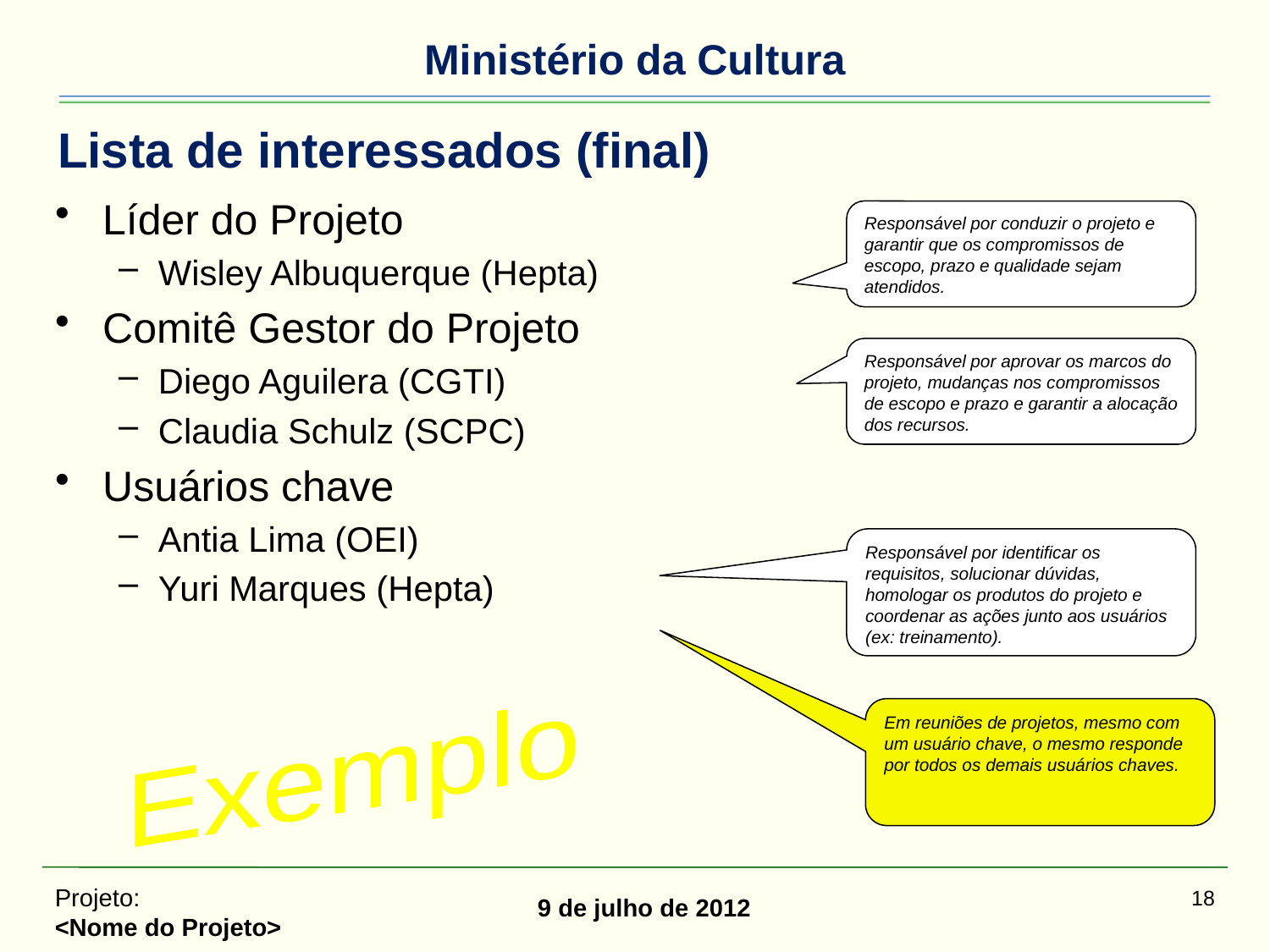

# Lista de interessados (final)
Líder do Projeto
Wisley Albuquerque (Hepta)
Comitê Gestor do Projeto
Diego Aguilera (CGTI)
Claudia Schulz (SCPC)
Usuários chave
Antia Lima (OEI)
Yuri Marques (Hepta)

Responsável por conduzir o projeto e garantir que os compromissos de escopo, prazo e qualidade sejam atendidos.
Responsável por aprovar os marcos do projeto, mudanças nos compromissos de escopo e prazo e garantir a alocação dos recursos.
Responsável por identificar os requisitos, solucionar dúvidas, homologar os produtos do projeto e coordenar as ações junto aos usuários (ex: treinamento).
Exemplo
Em reuniões de projetos, mesmo com um usuário chave, o mesmo responde por todos os demais usuários chaves.
Projeto:
<Nome do Projeto>
18